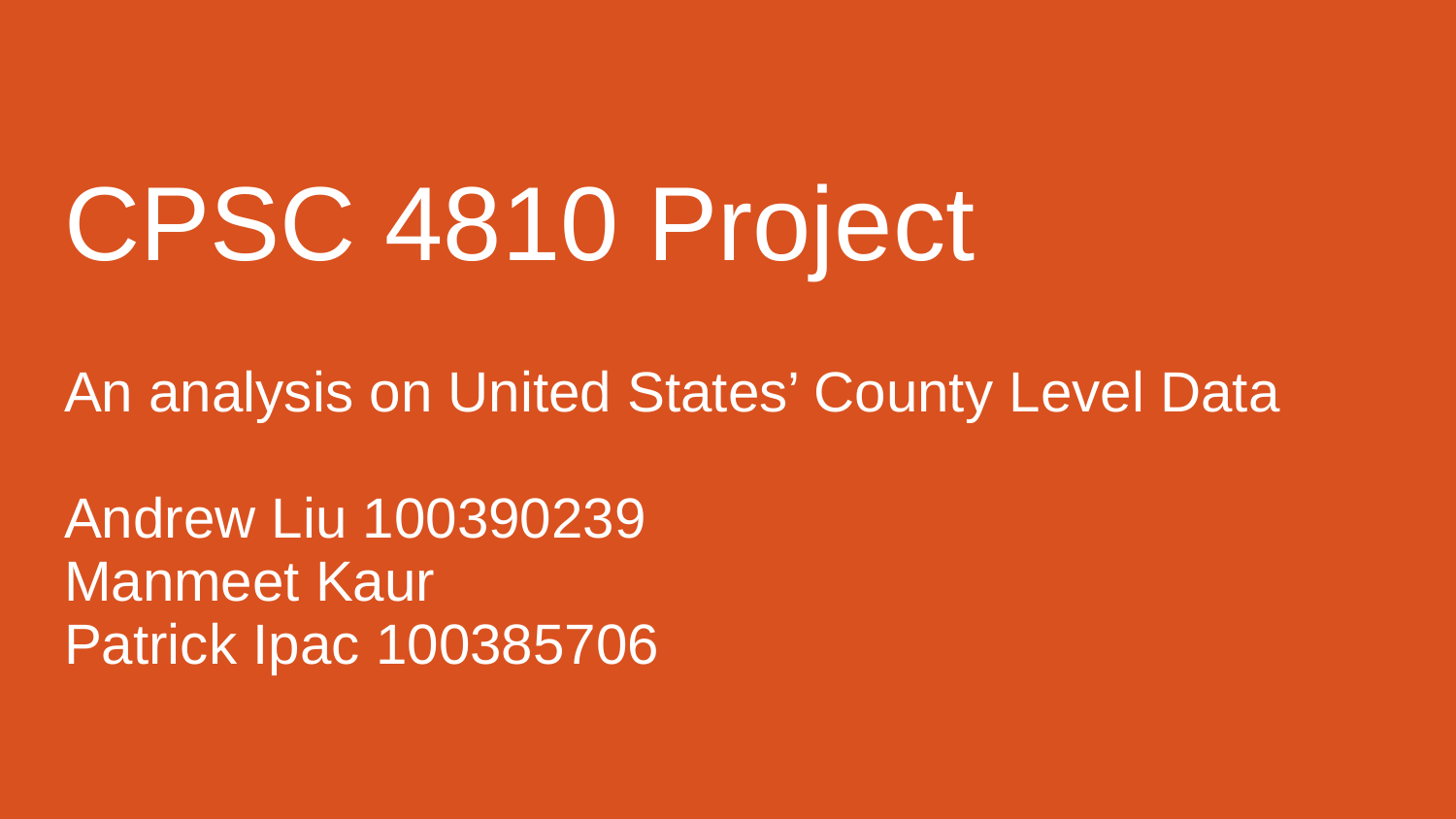

# CPSC 4810 Project
An analysis on United States’ County Level Data
Andrew Liu 100390239
Manmeet Kaur
Patrick Ipac 100385706